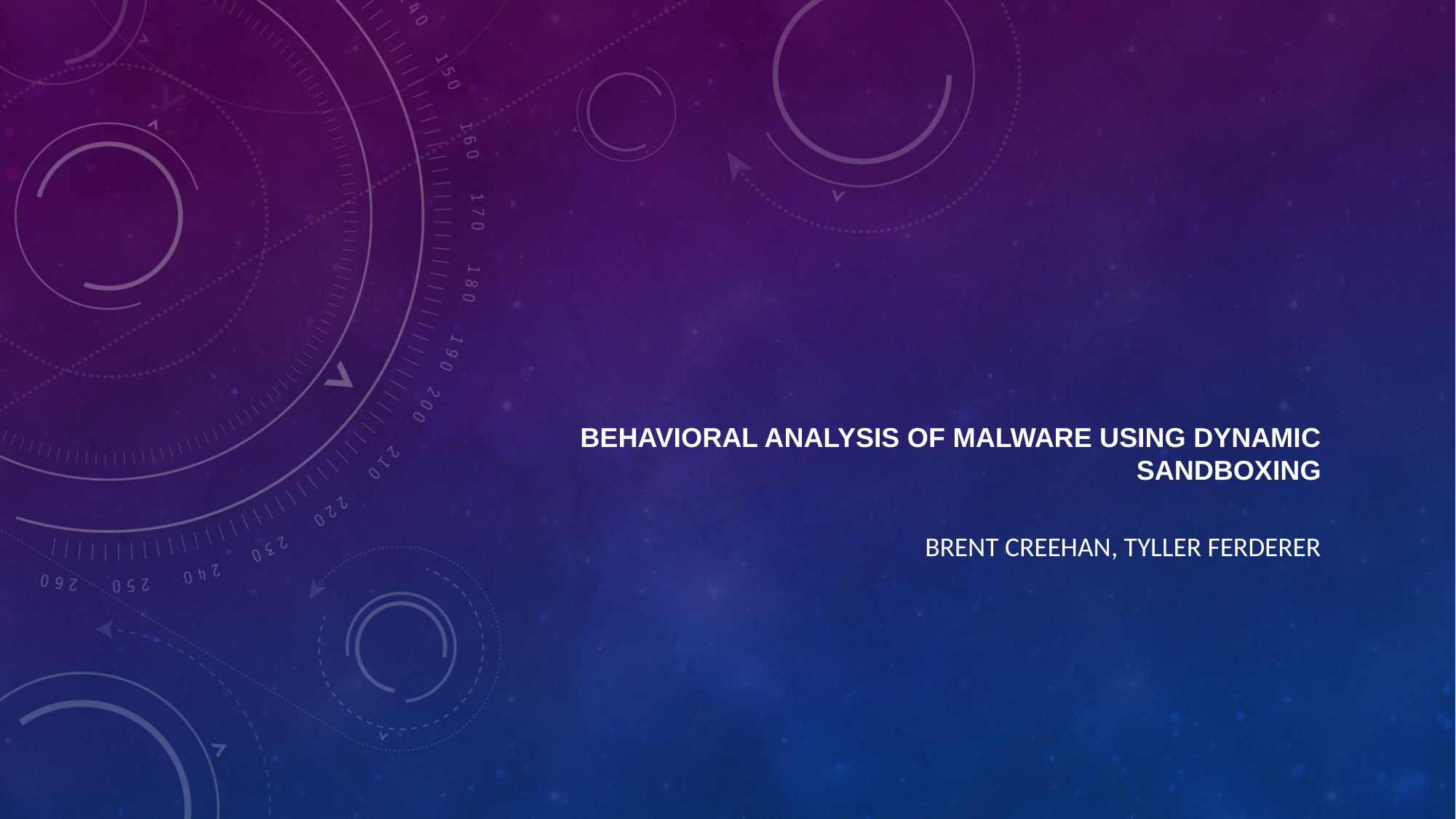

# Behavioral Analysis of Malware Using Dynamic Sandboxing
Brent Creehan, Tyller ferderer